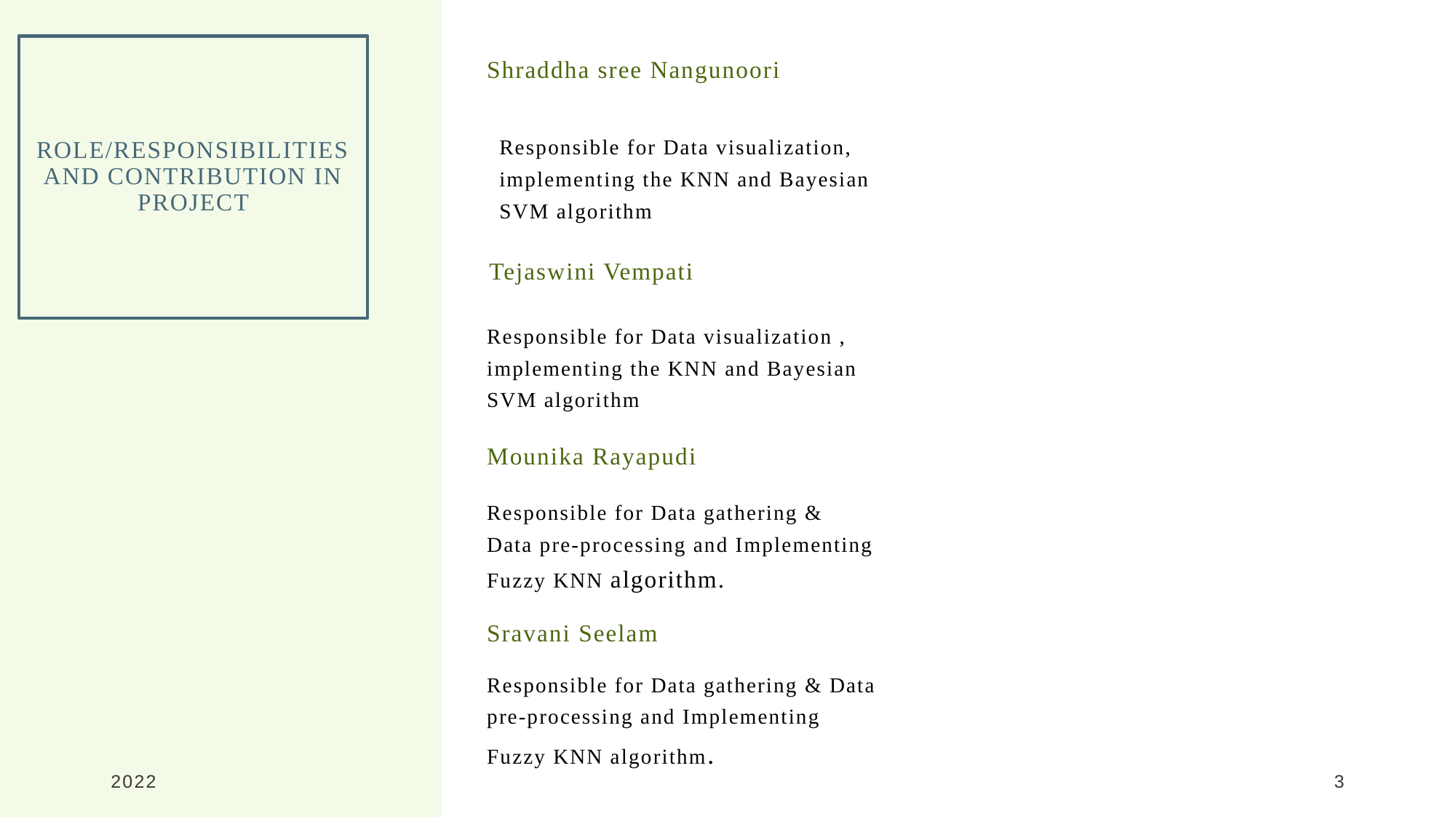

# Role/Responsibilities and Contribution in project
Shraddha sree Nangunoori
Responsible for Data visualization, implementing the KNN and Bayesian SVM algorithm

Tejaswini Vempati
Responsible for Data visualization , implementing the KNN and Bayesian SVM algorithm
Mounika Rayapudi
Responsible for Data gathering & Data pre-processing and Implementing Fuzzy KNN algorithm.

Sravani Seelam
Responsible for Data gathering & Data pre-processing and Implementing Fuzzy KNN algorithm.

2022
3